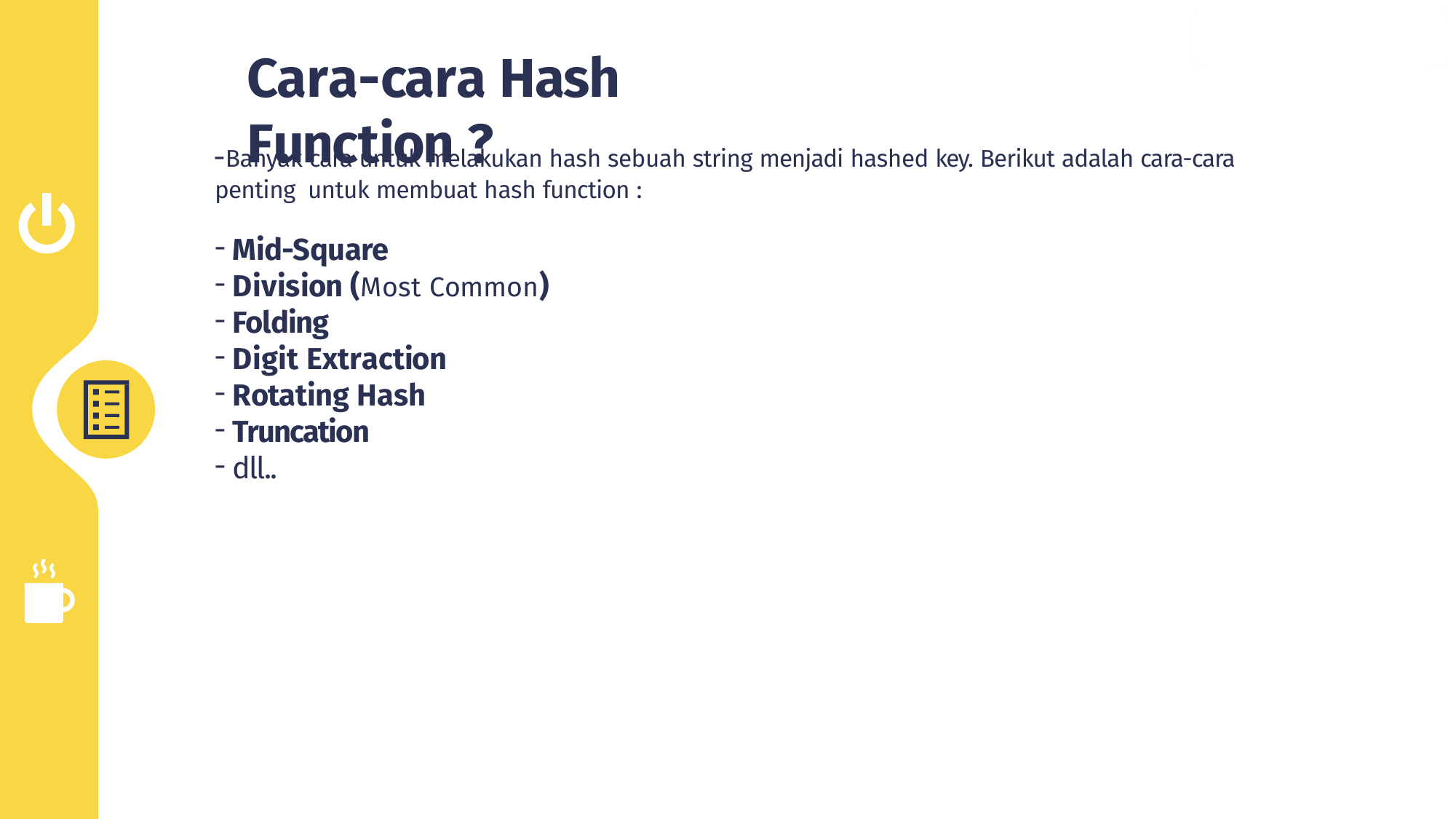

# Cara-cara Hash Function ?
Banyak cara untuk melakukan hash sebuah string menjadi hashed key. Berikut adalah cara-cara penting  untuk membuat hash function :
Mid-Square
Division (Most Common)
Folding
Digit Extraction
Rotating Hash
Truncation
dll..